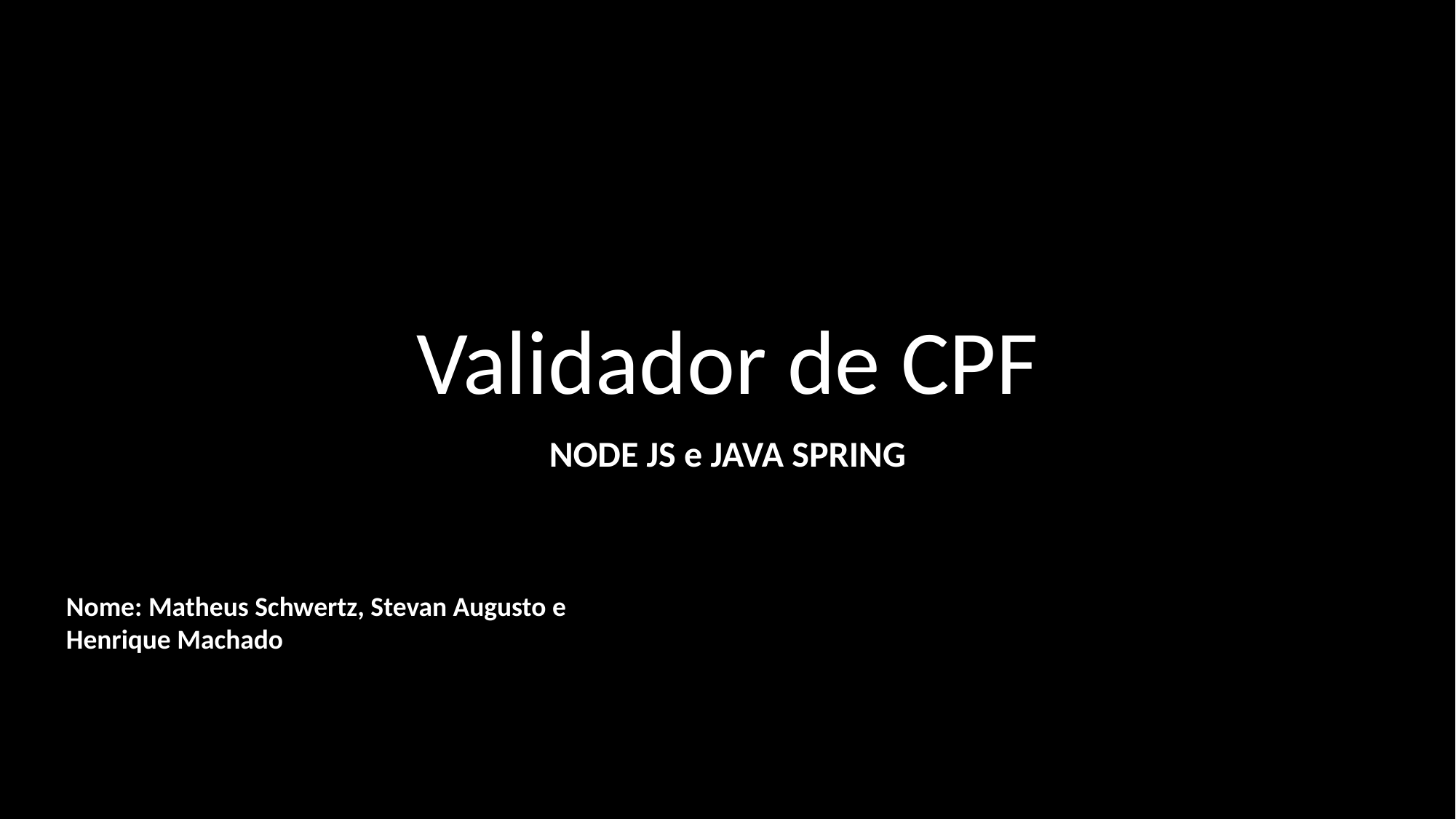

# Validador de CPF
NODE JS e JAVA SPRING
Nome: Matheus Schwertz, Stevan Augusto e Henrique Machado